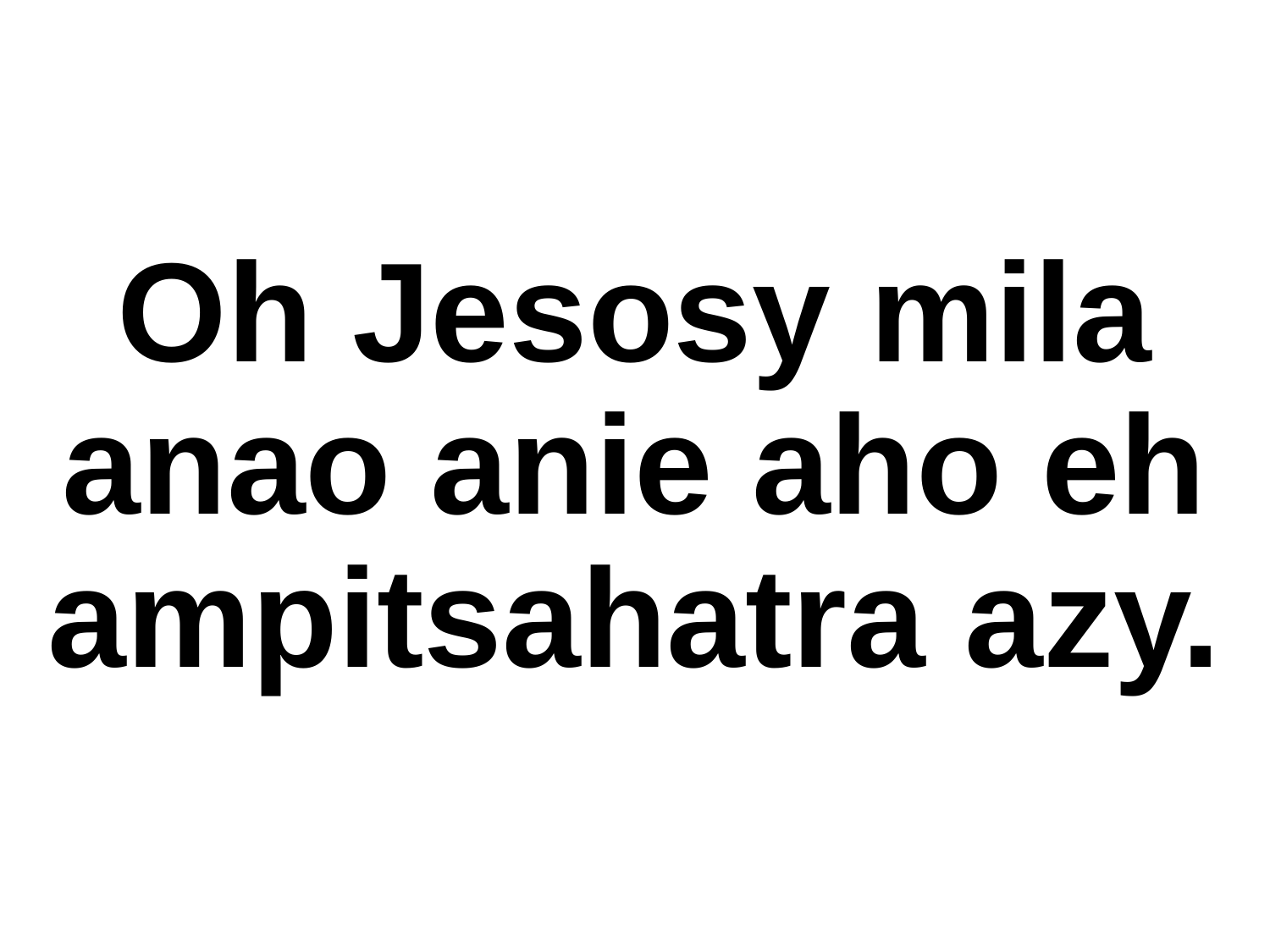

# Oh Jesosy mila anao anie aho eh ampitsahatra azy.